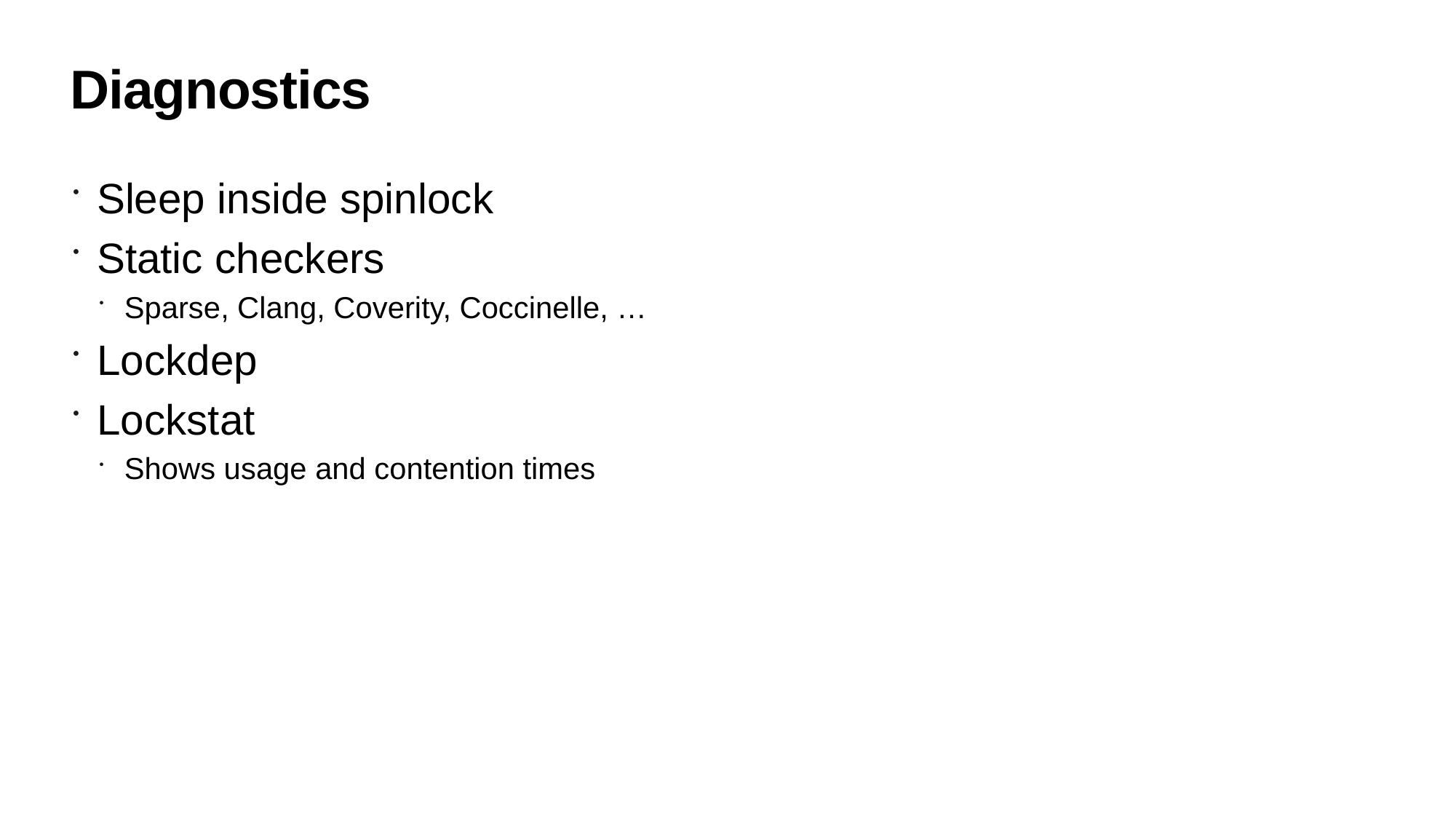

Diagnostics
Sleep inside spinlock
Static checkers
Sparse, Clang, Coverity, Coccinelle, …
Lockdep
Lockstat
Shows usage and contention times